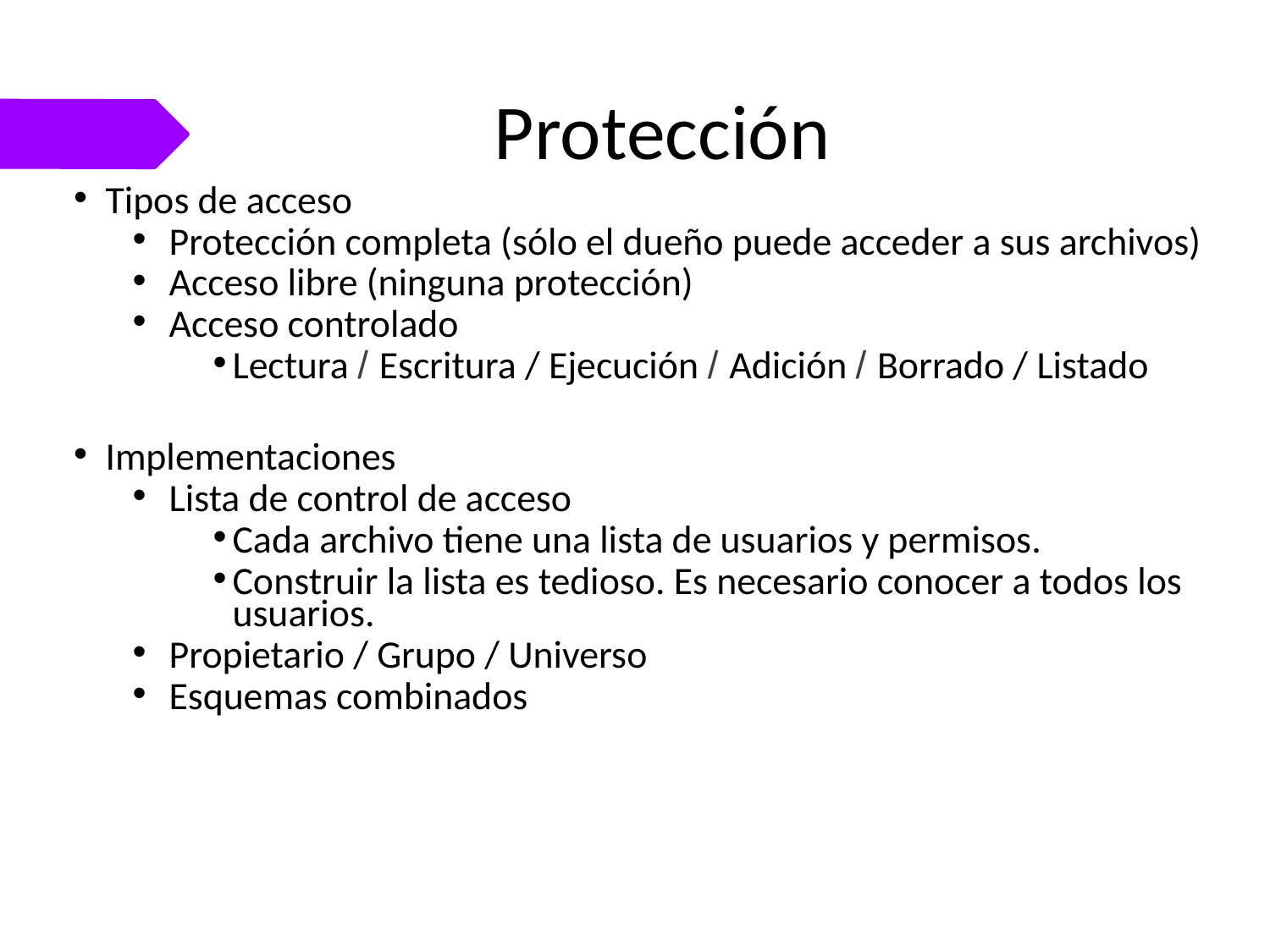

# Protección
Tipos de acceso
Protección completa (sólo el dueño puede acceder a sus archivos)
Acceso libre (ninguna protección)
Acceso controlado
Lectura / Escritura / Ejecución / Adición / Borrado / Listado

Implementaciones
Lista de control de acceso
Cada archivo tiene una lista de usuarios y permisos.
Construir la lista es tedioso. Es necesario conocer a todos los usuarios.
Propietario / Grupo / Universo
Esquemas combinados